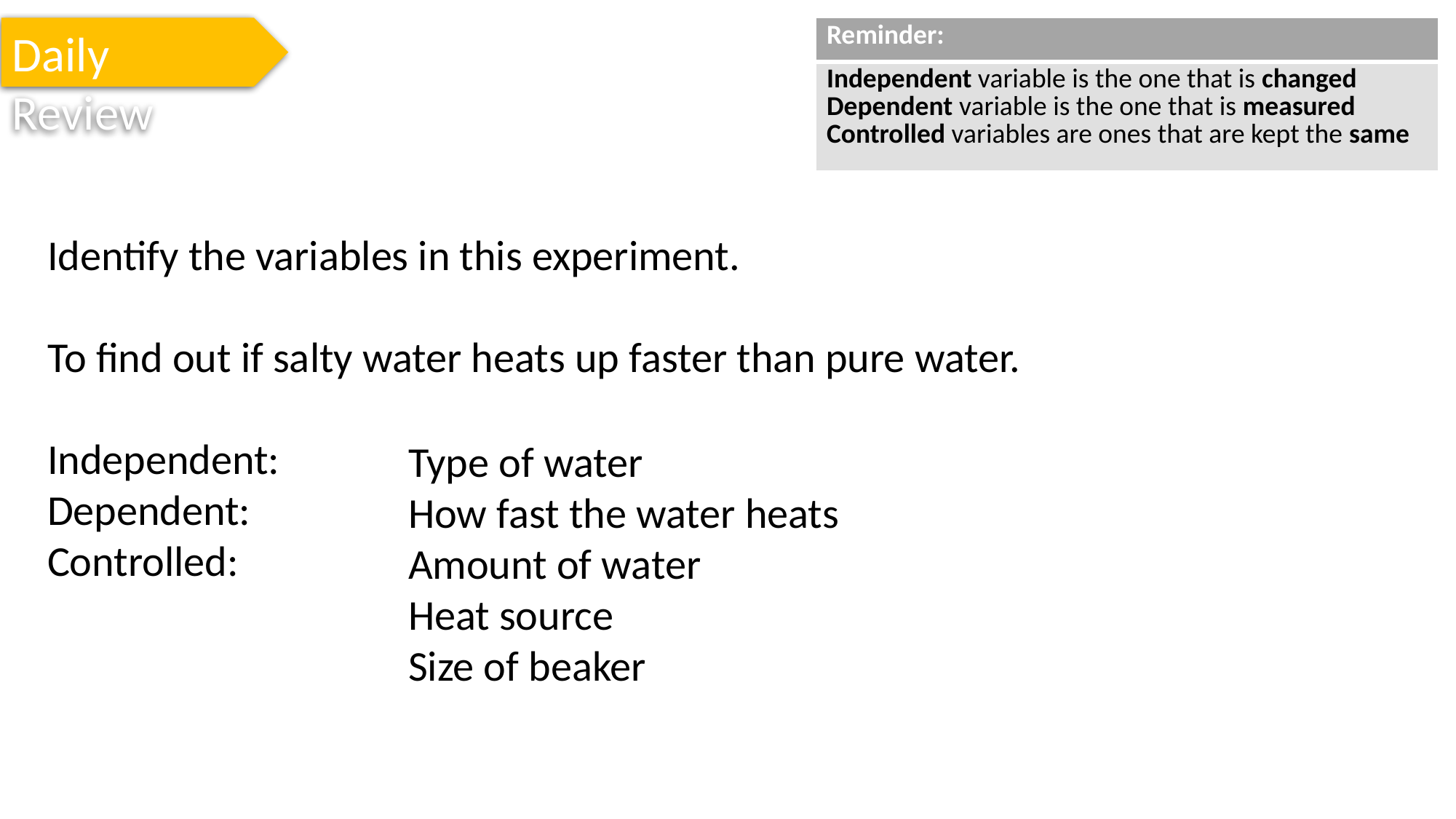

Daily Review
| Reminder: |
| --- |
| Independent variable is the one that is changed Dependent variable is the one that is measured Controlled variables are ones that are kept the same |

Identify the variables in this experiment.

To find out if salty water heats up faster than pure water.

Independent:
Dependent:
Controlled:

Type of water
How fast the water heats
Amount of water
Heat source
Size of beaker